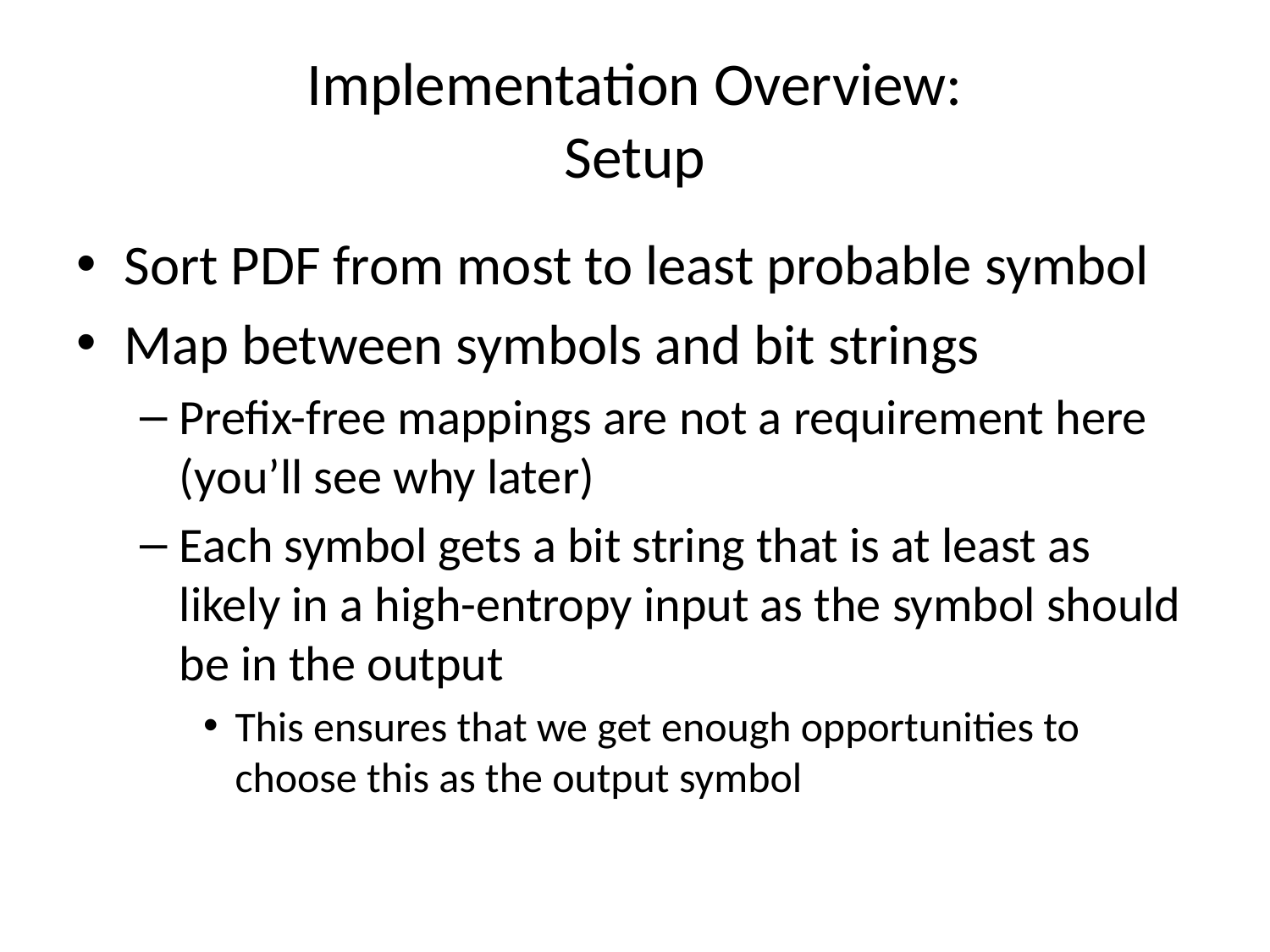

# Implementation Overview: Setup
Sort PDF from most to least probable symbol
Map between symbols and bit strings
Prefix-free mappings are not a requirement here (you’ll see why later)
Each symbol gets a bit string that is at least as likely in a high-entropy input as the symbol should be in the output
This ensures that we get enough opportunities to choose this as the output symbol